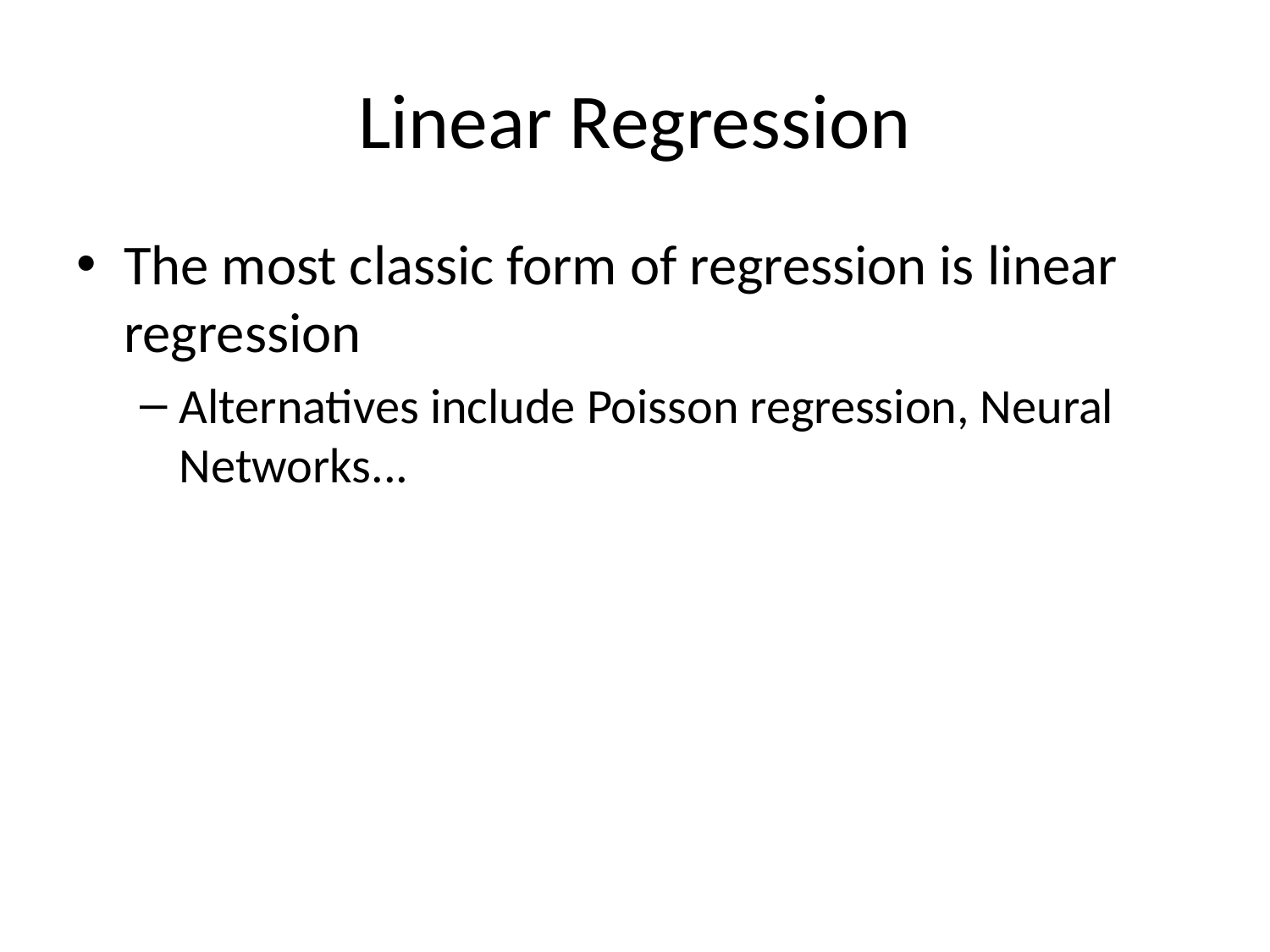

# Linear Regression
The most classic form of regression is linear regression
Alternatives include Poisson regression, Neural Networks...